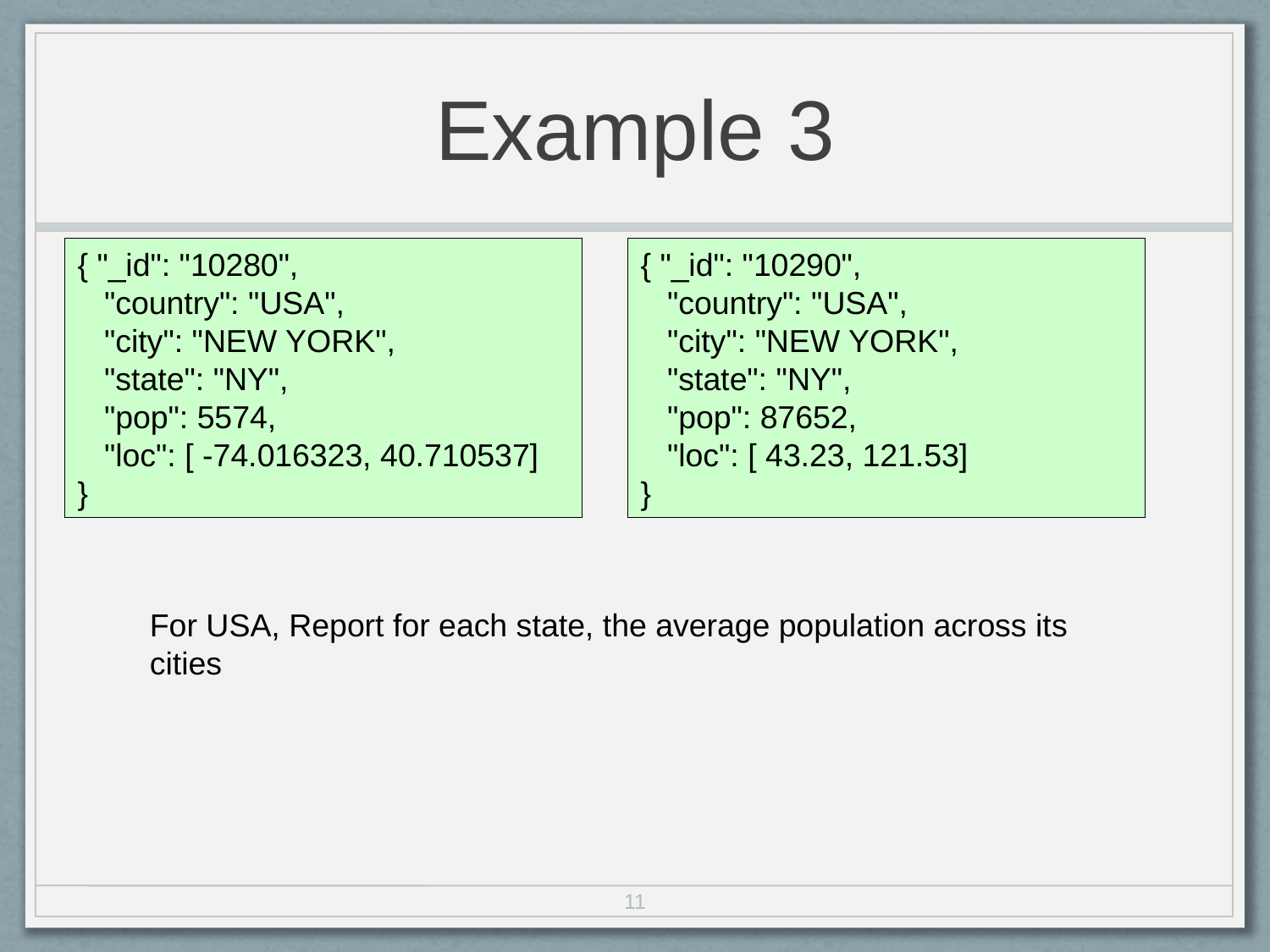

# Example 3
{ "_id": "10280",
   "country": "USA",
   "city": "NEW YORK",
   "state": "NY",
   "pop": 5574,
   "loc": [ -74.016323, 40.710537]
}
{ "_id": "10290",
   "country": "USA",
   "city": "NEW YORK",
   "state": "NY",
   "pop": 87652,
   "loc": [ 43.23, 121.53]
}
For USA, Report for each state, the average population across its cities
11